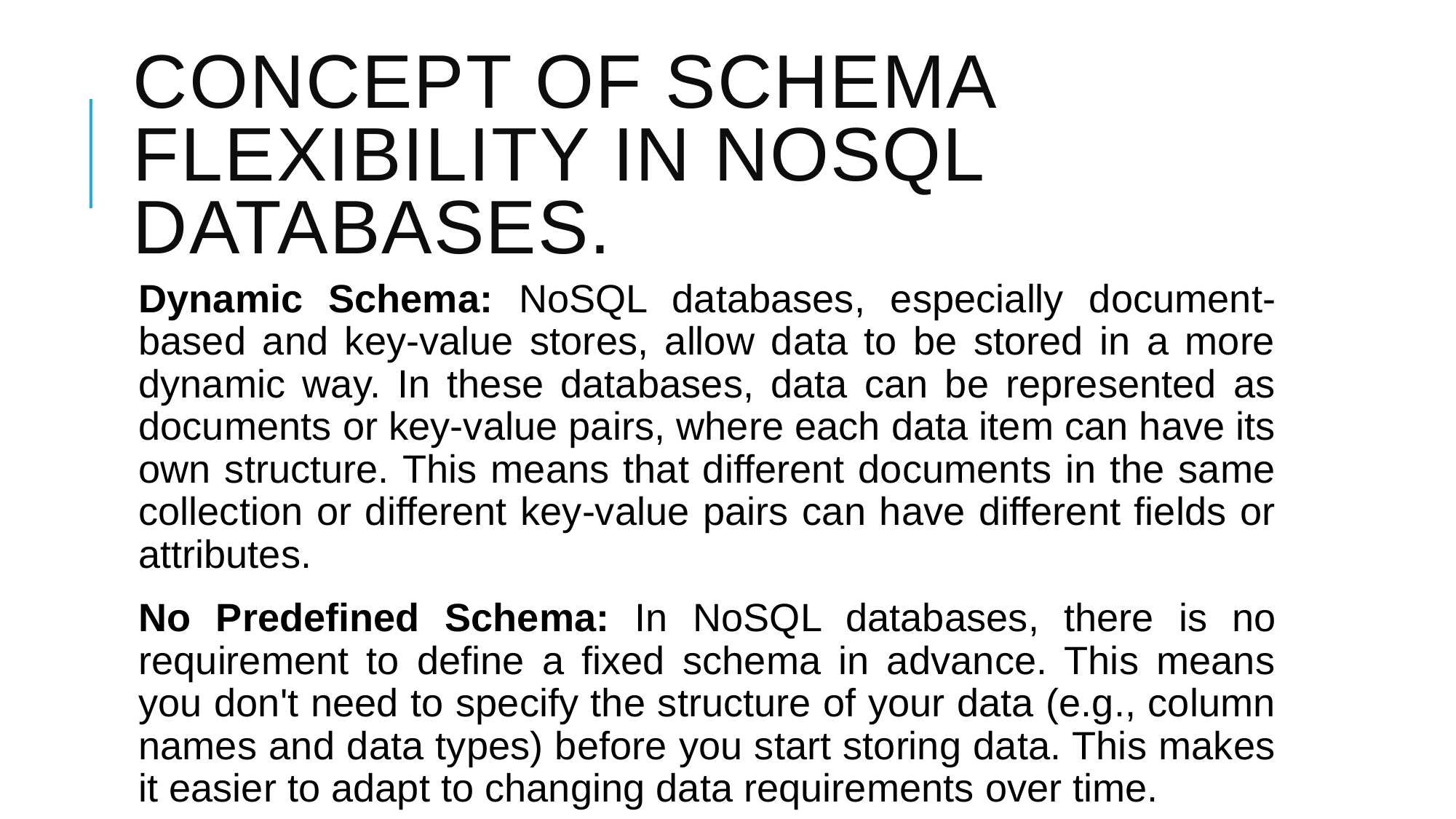

# concept of schema flexibility in NoSQL databases.
Dynamic Schema: NoSQL databases, especially document-based and key-value stores, allow data to be stored in a more dynamic way. In these databases, data can be represented as documents or key-value pairs, where each data item can have its own structure. This means that different documents in the same collection or different key-value pairs can have different fields or attributes.
No Predefined Schema: In NoSQL databases, there is no requirement to define a fixed schema in advance. This means you don't need to specify the structure of your data (e.g., column names and data types) before you start storing data. This makes it easier to adapt to changing data requirements over time.